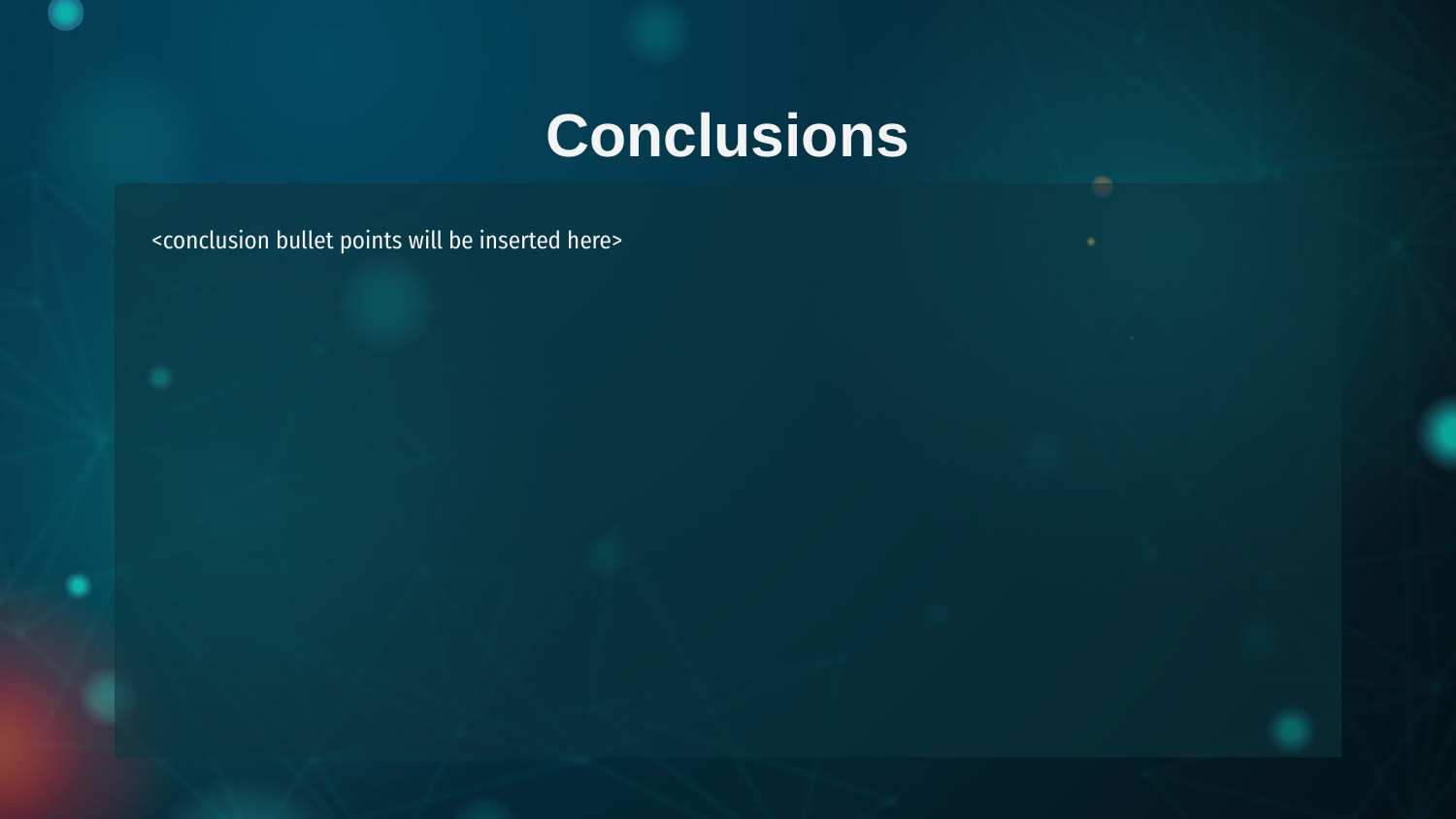

# Conclusions
<conclusion bullet points will be inserted here>